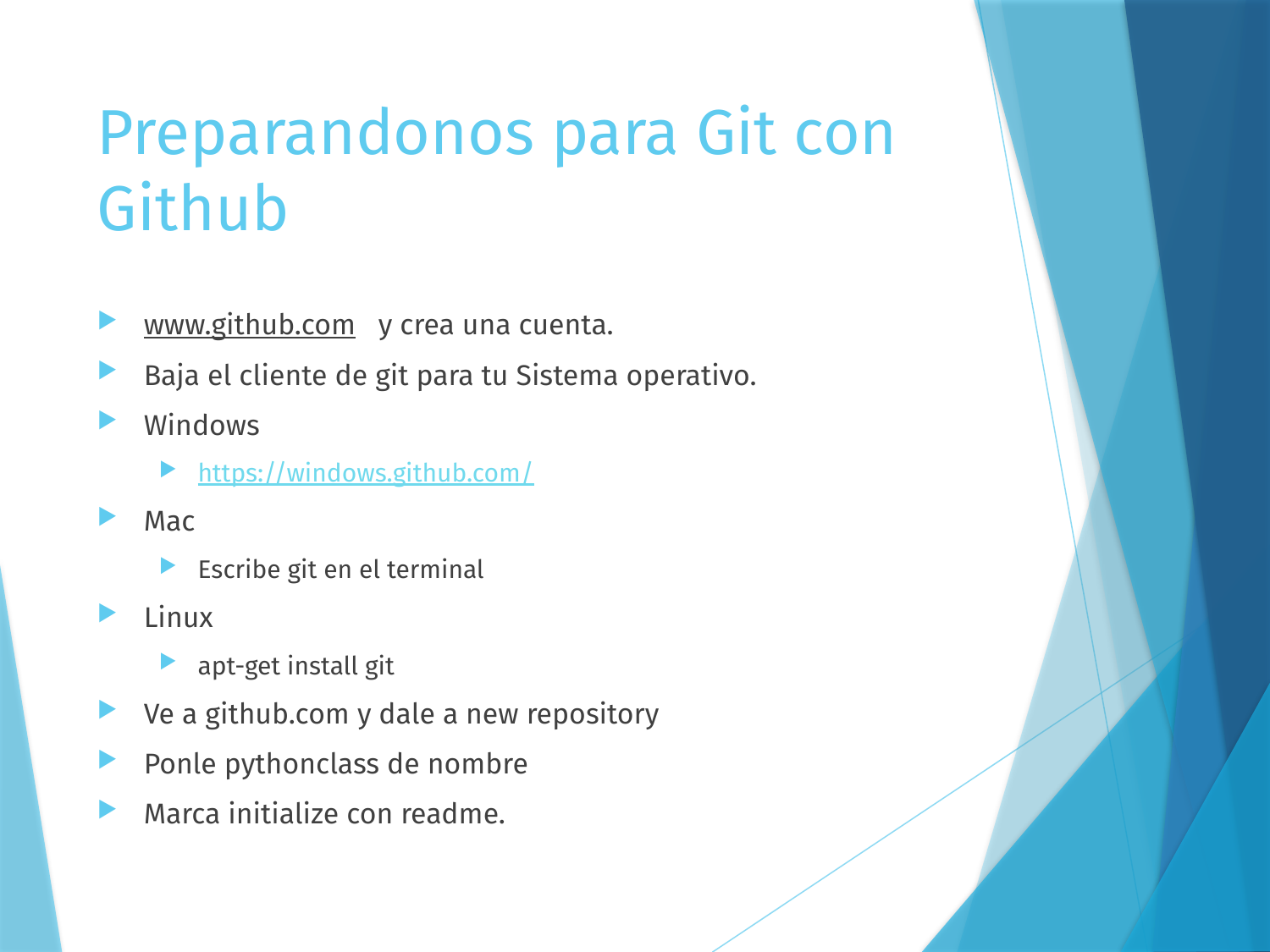

# Preparandonos para Git con Github
www.github.com   y crea una cuenta.
Baja el cliente de git para tu Sistema operativo.
Windows
https://windows.github.com/
Mac
Escribe git en el terminal
Linux
apt-get install git
Ve a github.com y dale a new repository
Ponle pythonclass de nombre
Marca initialize con readme.